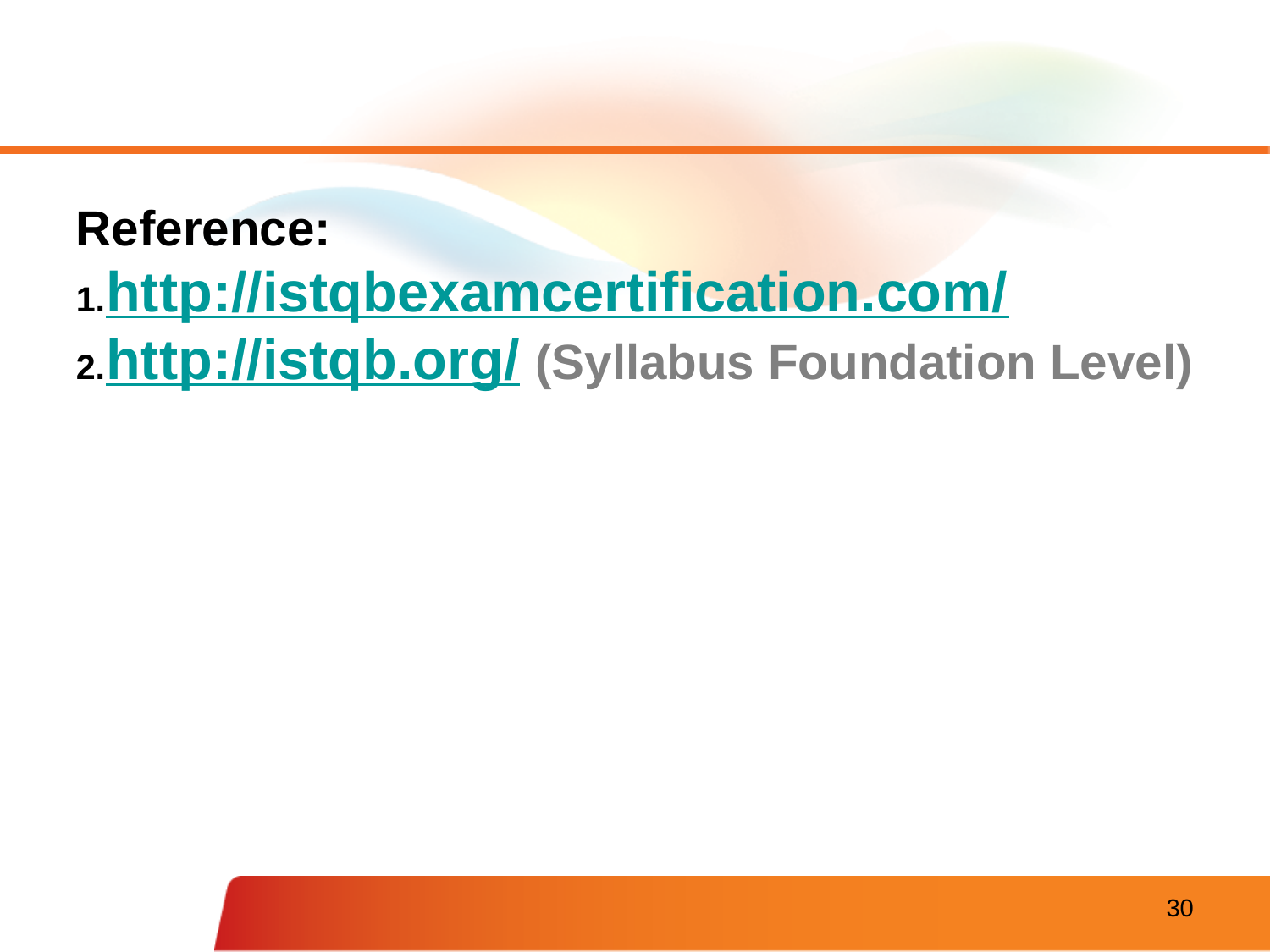

Reference:
http://istqbexamcertification.com/
http://istqb.org/ (Syllabus Foundation Level)

30